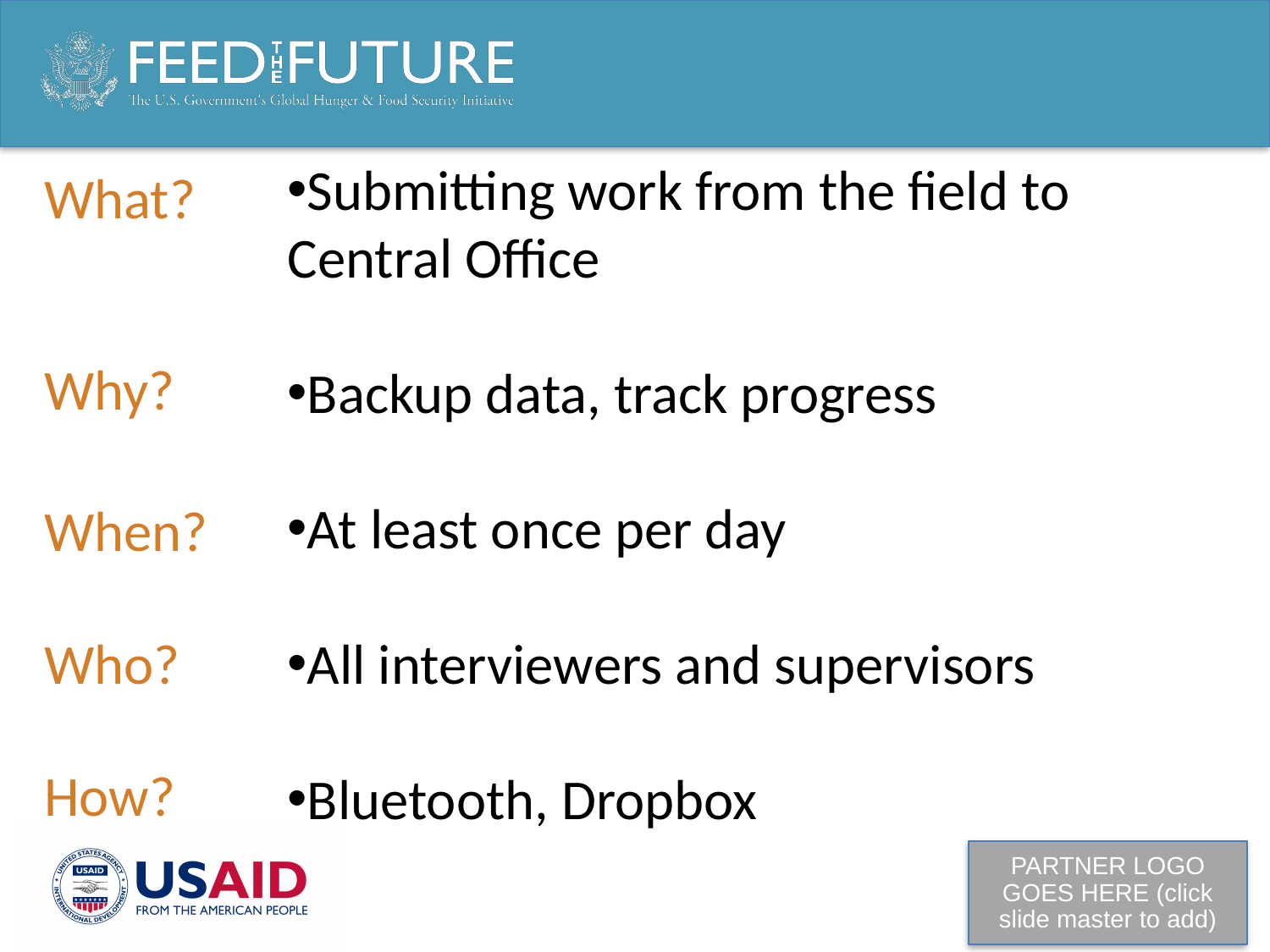

Submitting work from the field to Central Office

Backup data, track progress

At least once per day

All interviewers and supervisors

Bluetooth, Dropbox
What?

Why?

When?

Who?

How?